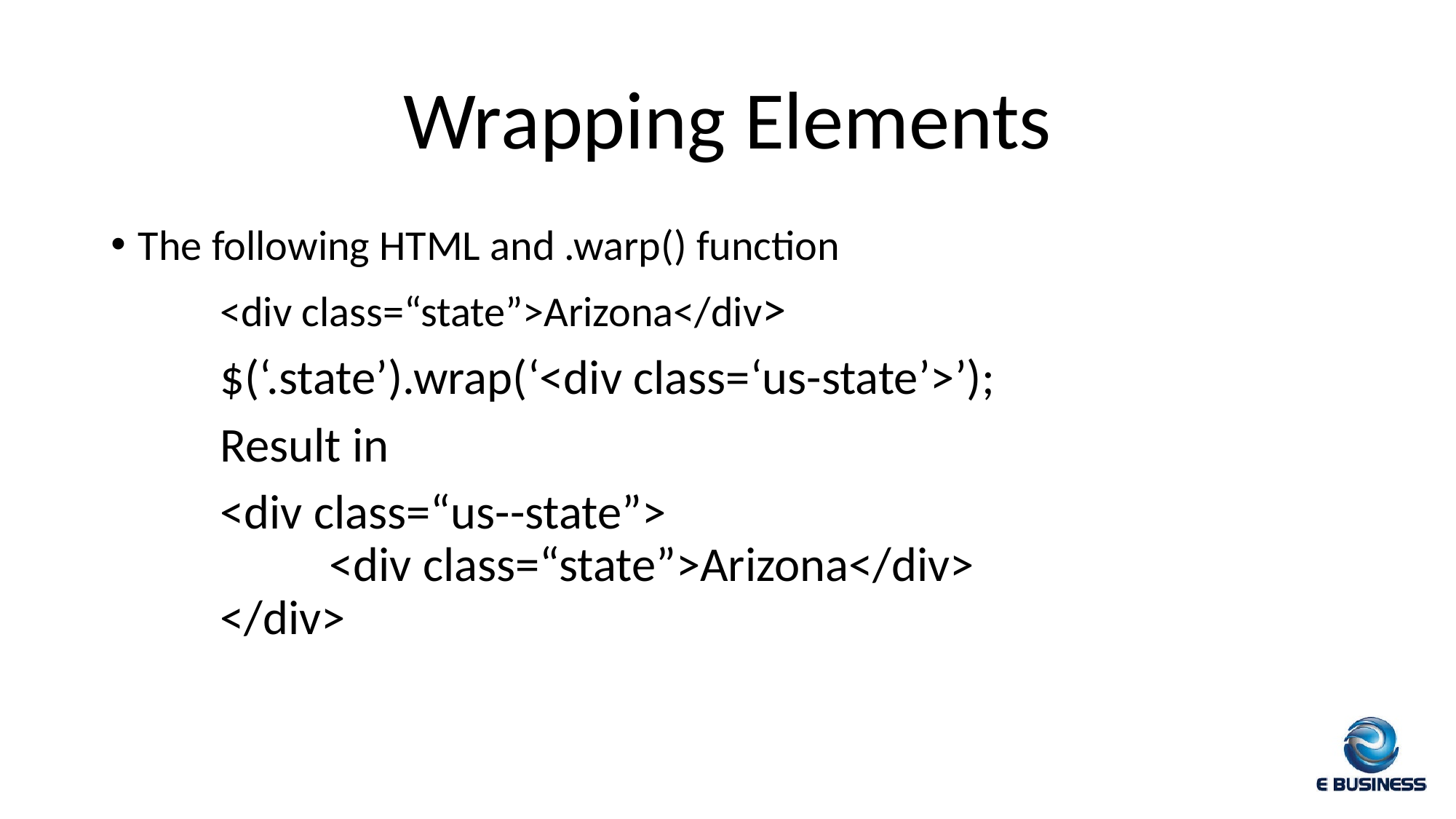

# Wrapping Elements
The following HTML and .warp() function
	<div class=“state”>Arizona</div>
	$(‘.state’).wrap(‘<div class=‘us-state’>’);
	Result in
	<div class=“us--state”>
		<div class=“state”>Arizona</div>
	</div>